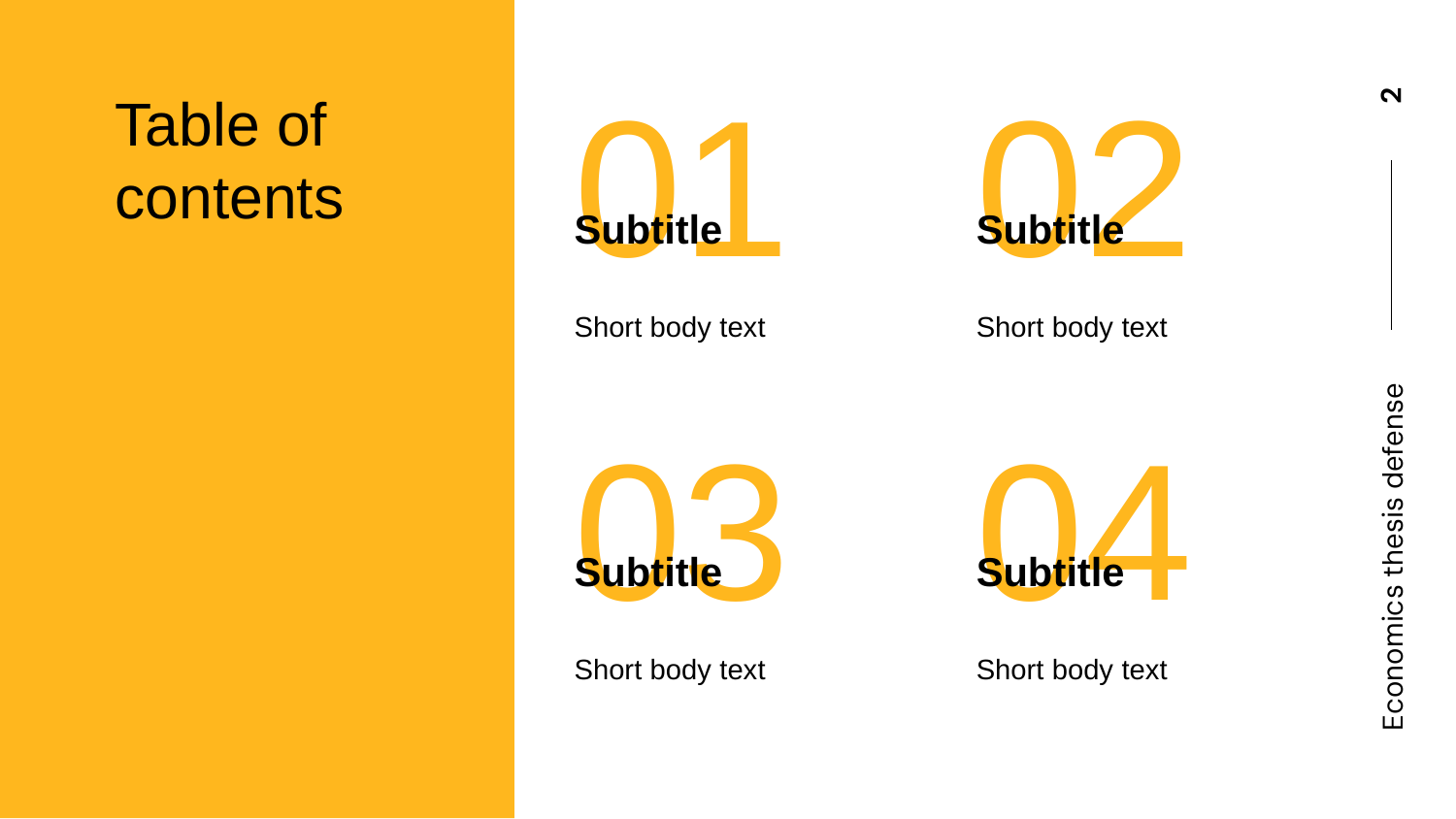

Table of contents
2
# 01
02
Subtitle
Subtitle
Short body text
Short body text
03
04
Economics thesis defense
Subtitle
Subtitle
Short body text
Short body text